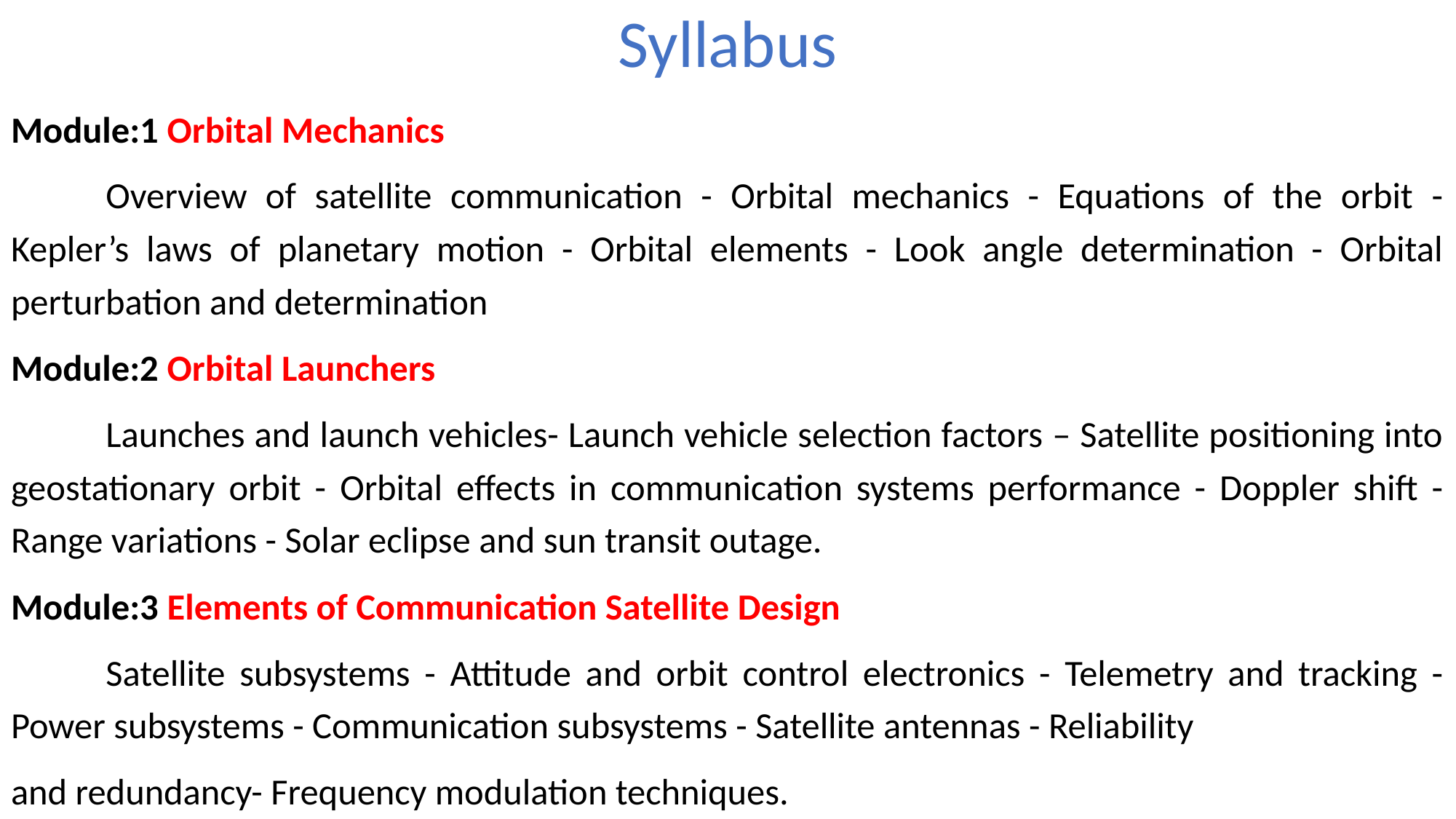

# Syllabus
Module:1 Orbital Mechanics
	Overview of satellite communication - Orbital mechanics - Equations of the orbit - Kepler’s laws of planetary motion - Orbital elements - Look angle determination - Orbital perturbation and determination
Module:2 Orbital Launchers
	Launches and launch vehicles- Launch vehicle selection factors – Satellite positioning into geostationary orbit - Orbital effects in communication systems performance - Doppler shift -Range variations - Solar eclipse and sun transit outage.
Module:3 Elements of Communication Satellite Design
	Satellite subsystems - Attitude and orbit control electronics - Telemetry and tracking - Power subsystems - Communication subsystems - Satellite antennas - Reliability
and redundancy- Frequency modulation techniques.